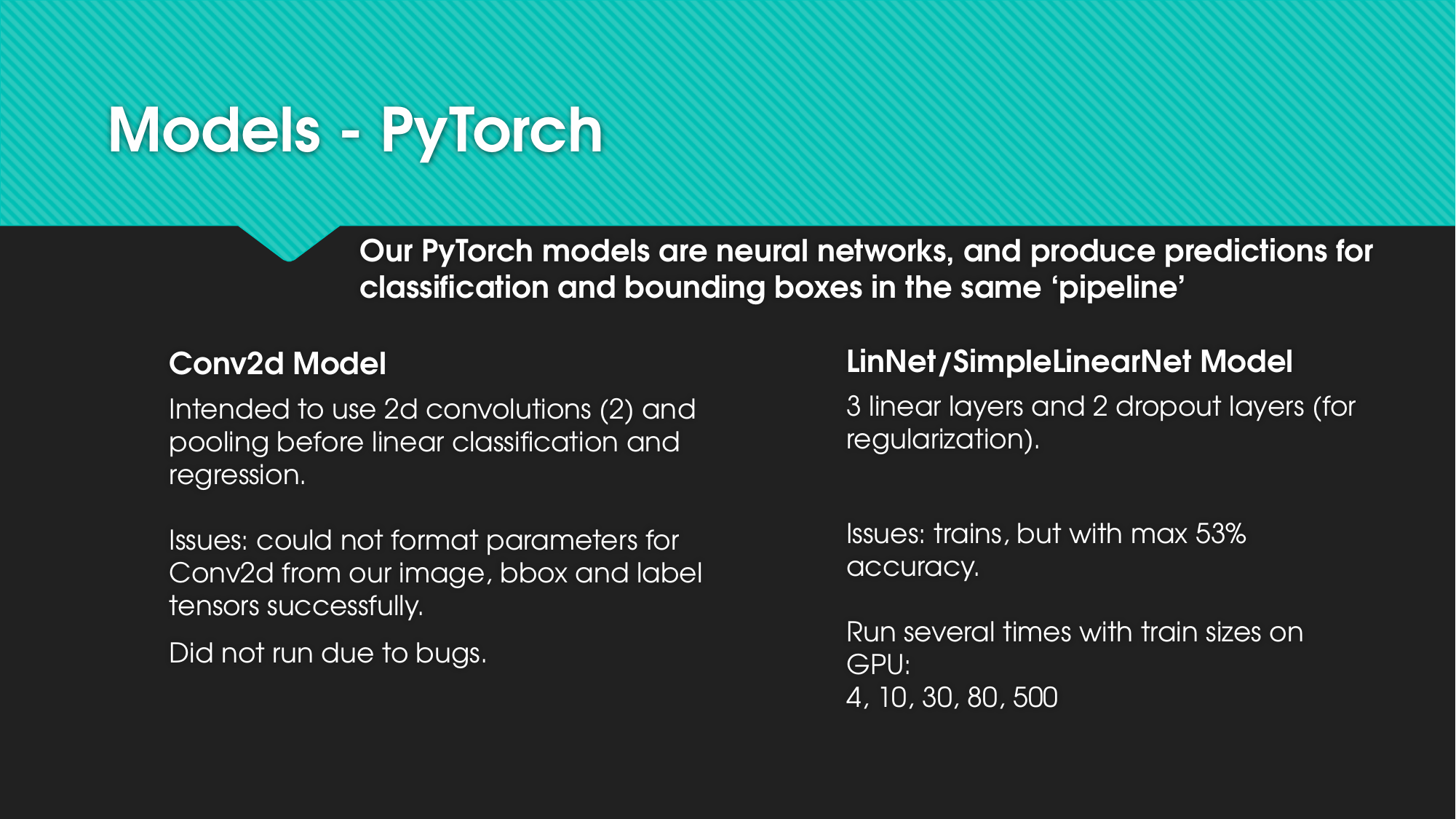

# Models - PyTorch
Our PyTorch models are neural networks, and produce predictions for classification and bounding boxes in the same ‘pipeline’
LinNet/SimpleLinearNet Model
Conv2d Model
3 linear layers and 2 dropout layers (for regularization).

Issues: trains, but with max 53% accuracy.
Run several times with train sizes on GPU:
4, 10, 30, 80, 500
Intended to use 2d convolutions (2) and pooling before linear classification and regression.
Issues: could not format parameters for Conv2d from our image, bbox and label tensors successfully.
Did not run due to bugs.